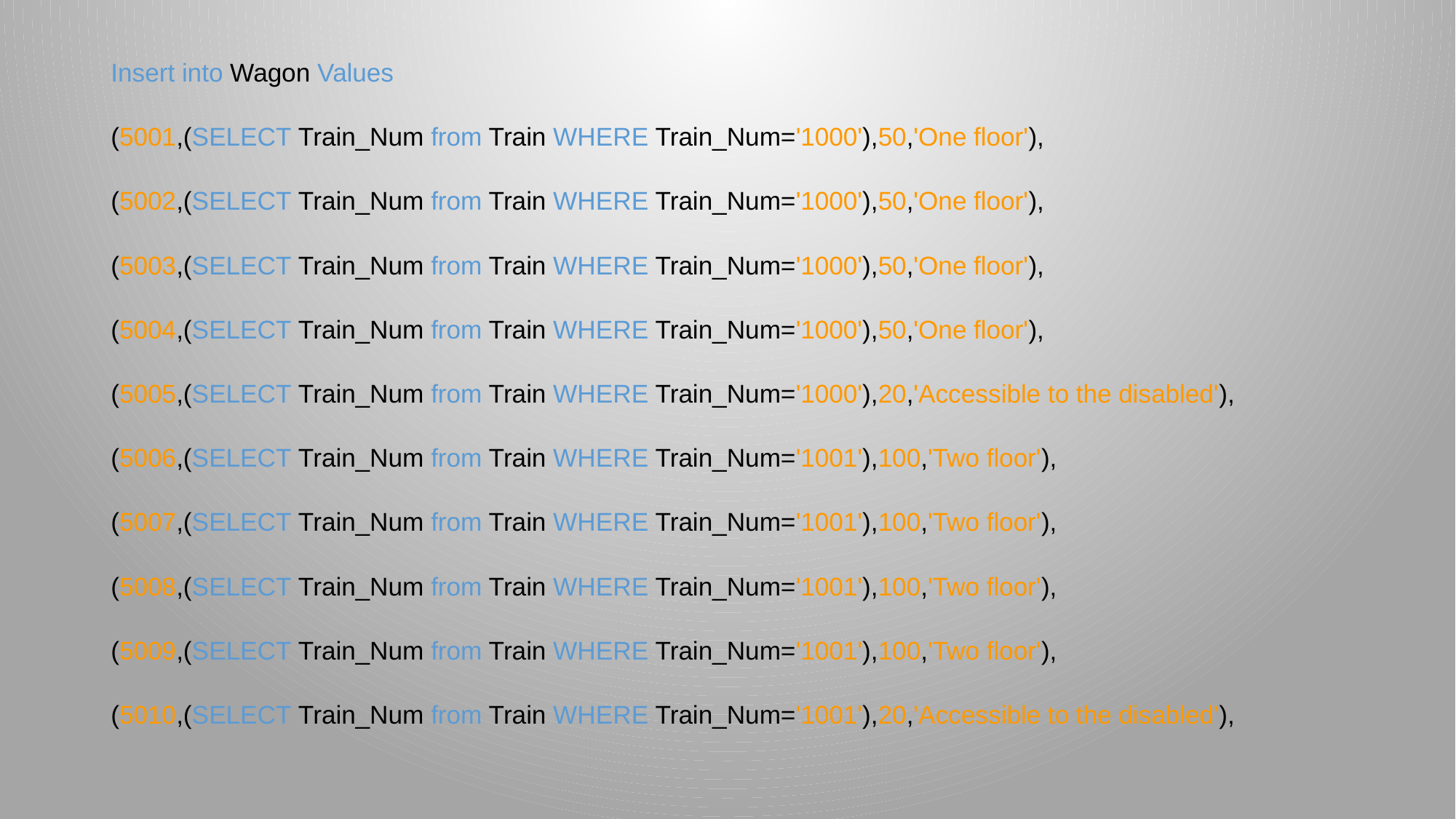

Insert into Wagon Values
(5001,(SELECT Train_Num from Train WHERE Train_Num='1000'),50,'One floor'),
(5002,(SELECT Train_Num from Train WHERE Train_Num='1000'),50,'One floor'),
(5003,(SELECT Train_Num from Train WHERE Train_Num='1000'),50,'One floor'),
(5004,(SELECT Train_Num from Train WHERE Train_Num='1000'),50,'One floor'),
(5005,(SELECT Train_Num from Train WHERE Train_Num='1000'),20,'Accessible to the disabled'),
(5006,(SELECT Train_Num from Train WHERE Train_Num='1001'),100,'Two floor'),
(5007,(SELECT Train_Num from Train WHERE Train_Num='1001'),100,'Two floor'),
(5008,(SELECT Train_Num from Train WHERE Train_Num='1001'),100,'Two floor'),
(5009,(SELECT Train_Num from Train WHERE Train_Num='1001'),100,'Two floor'),
(5010,(SELECT Train_Num from Train WHERE Train_Num='1001'),20,'Accessible to the disabled'),